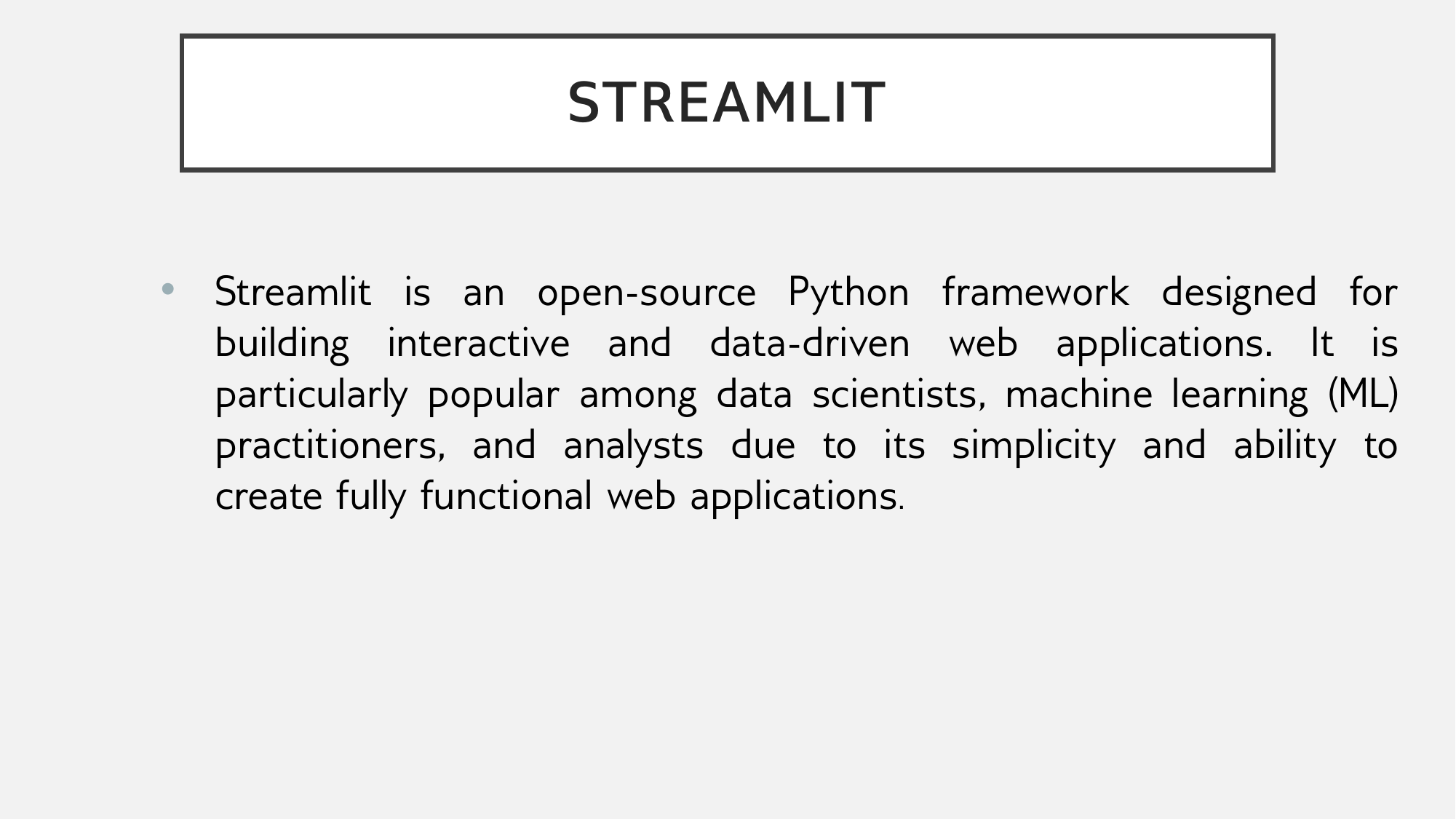

# Streamlit
Streamlit is an open-source Python framework designed for building interactive and data-driven web applications. It is particularly popular among data scientists, machine learning (ML) practitioners, and analysts due to its simplicity and ability to create fully functional web applications.